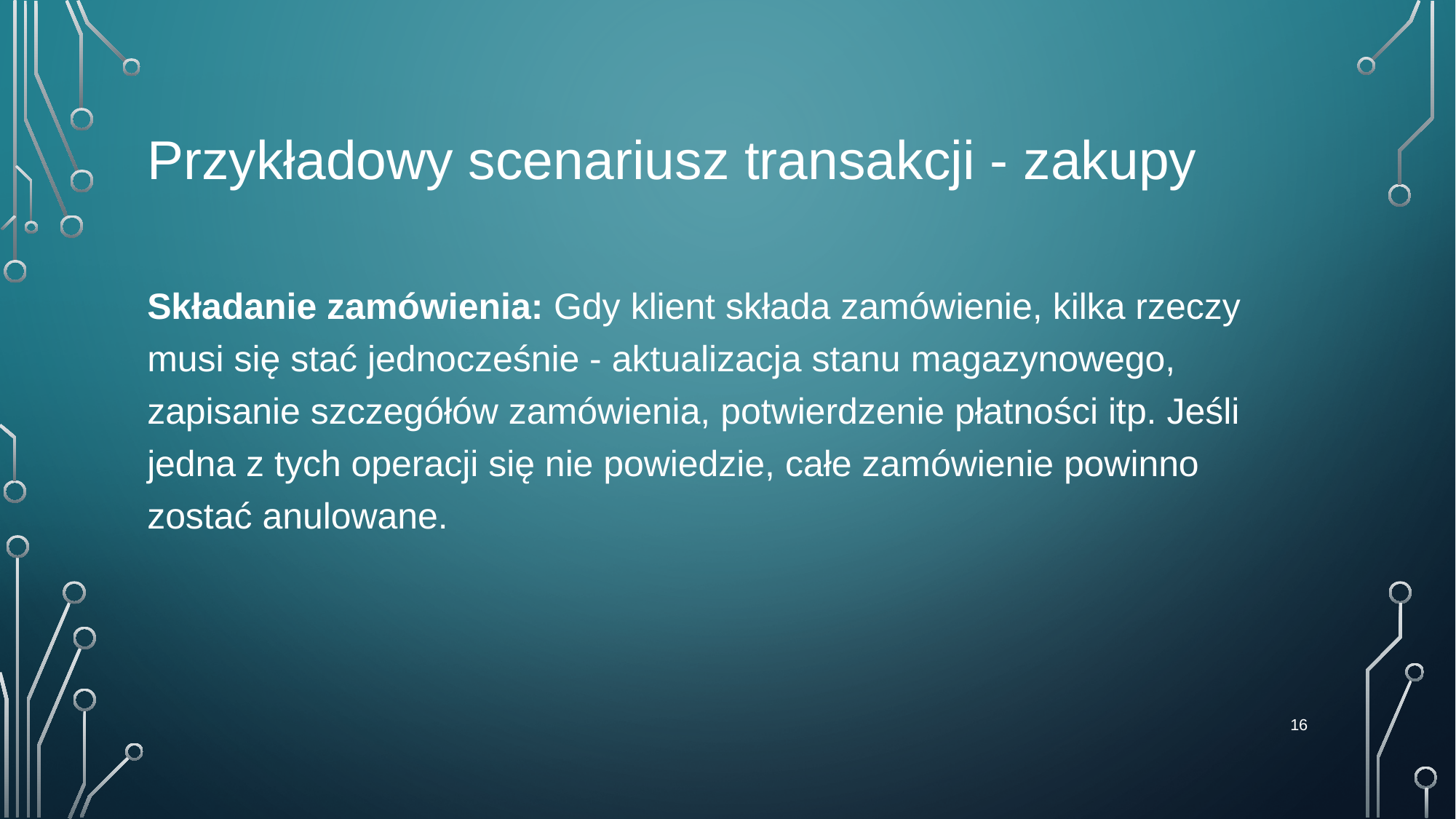

# Przykładowy scenariusz transakcji - zakupy
Składanie zamówienia: Gdy klient składa zamówienie, kilka rzeczy musi się stać jednocześnie - aktualizacja stanu magazynowego, zapisanie szczegółów zamówienia, potwierdzenie płatności itp. Jeśli jedna z tych operacji się nie powiedzie, całe zamówienie powinno zostać anulowane.
16